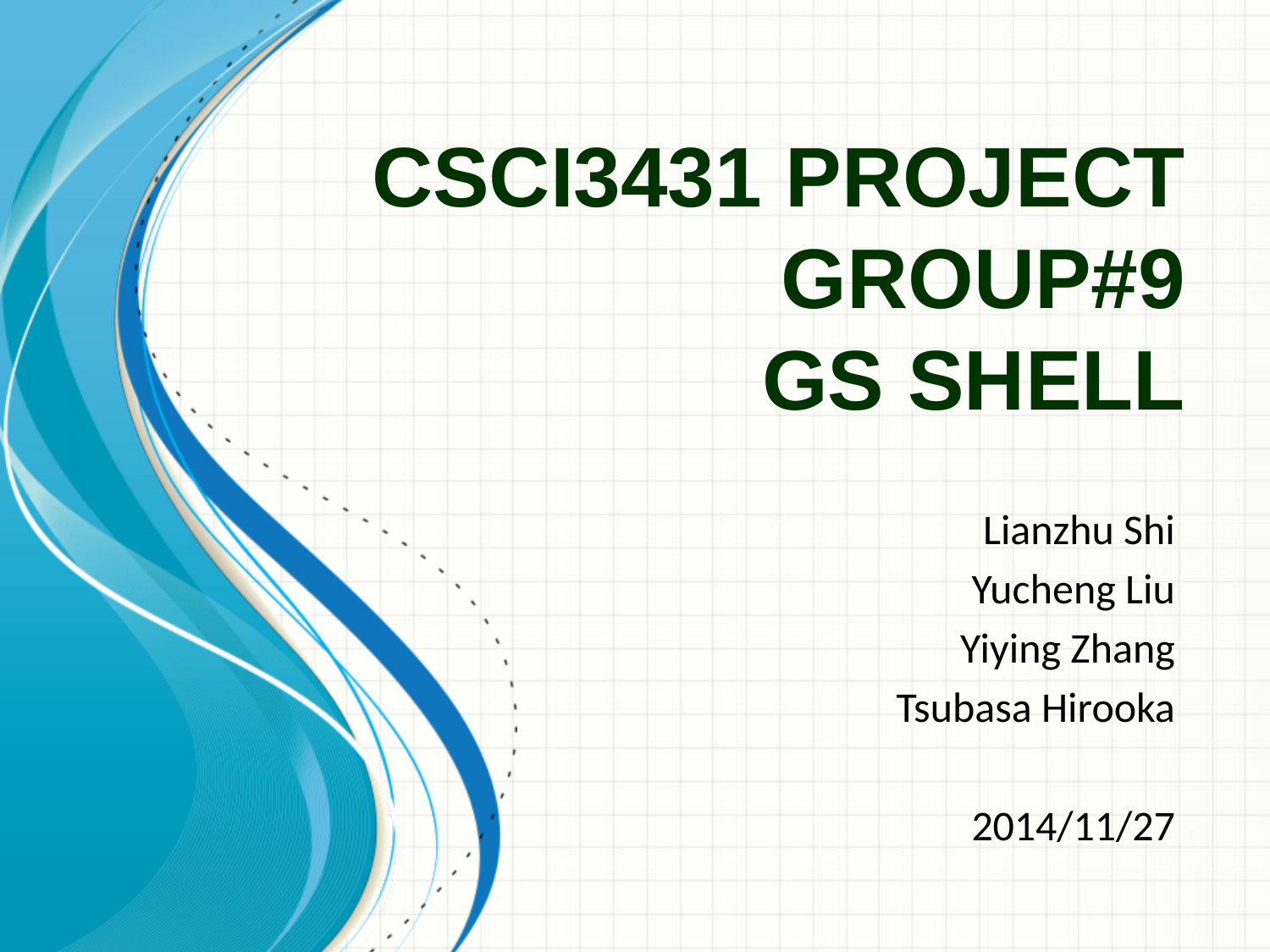

# CSCI3431 Project Group#9 GS Shell
Lianzhu Shi
Yucheng Liu
Yiying Zhang
Tsubasa Hirooka

2014/11/27